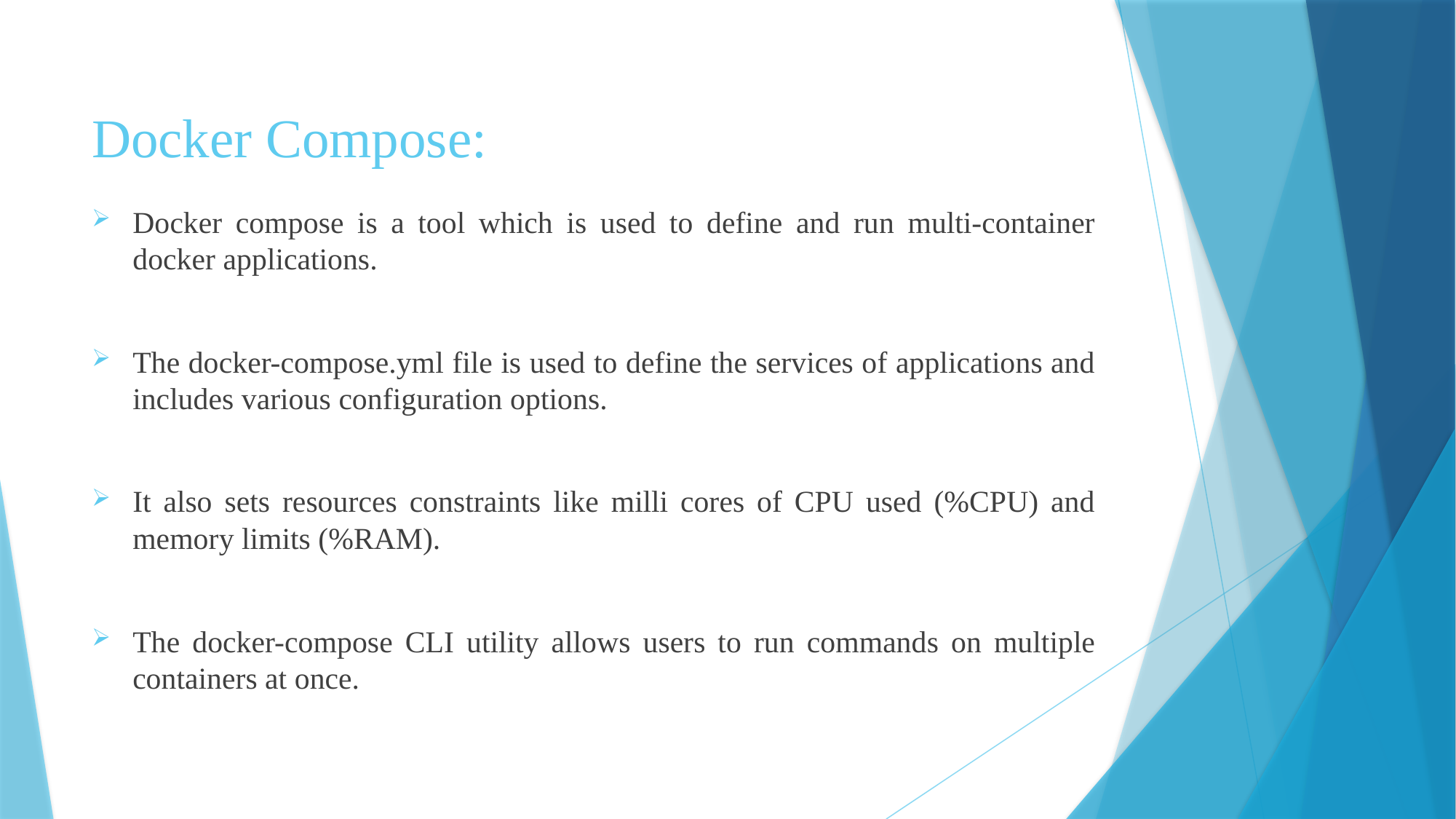

# Docker Compose:
Docker compose is a tool which is used to define and run multi-container docker applications.

The docker-compose.yml file is used to define the services of applications and includes various configuration options.

It also sets resources constraints like milli cores of CPU used (%CPU) and memory limits (%RAM).

The docker-compose CLI utility allows users to run commands on multiple containers at once.